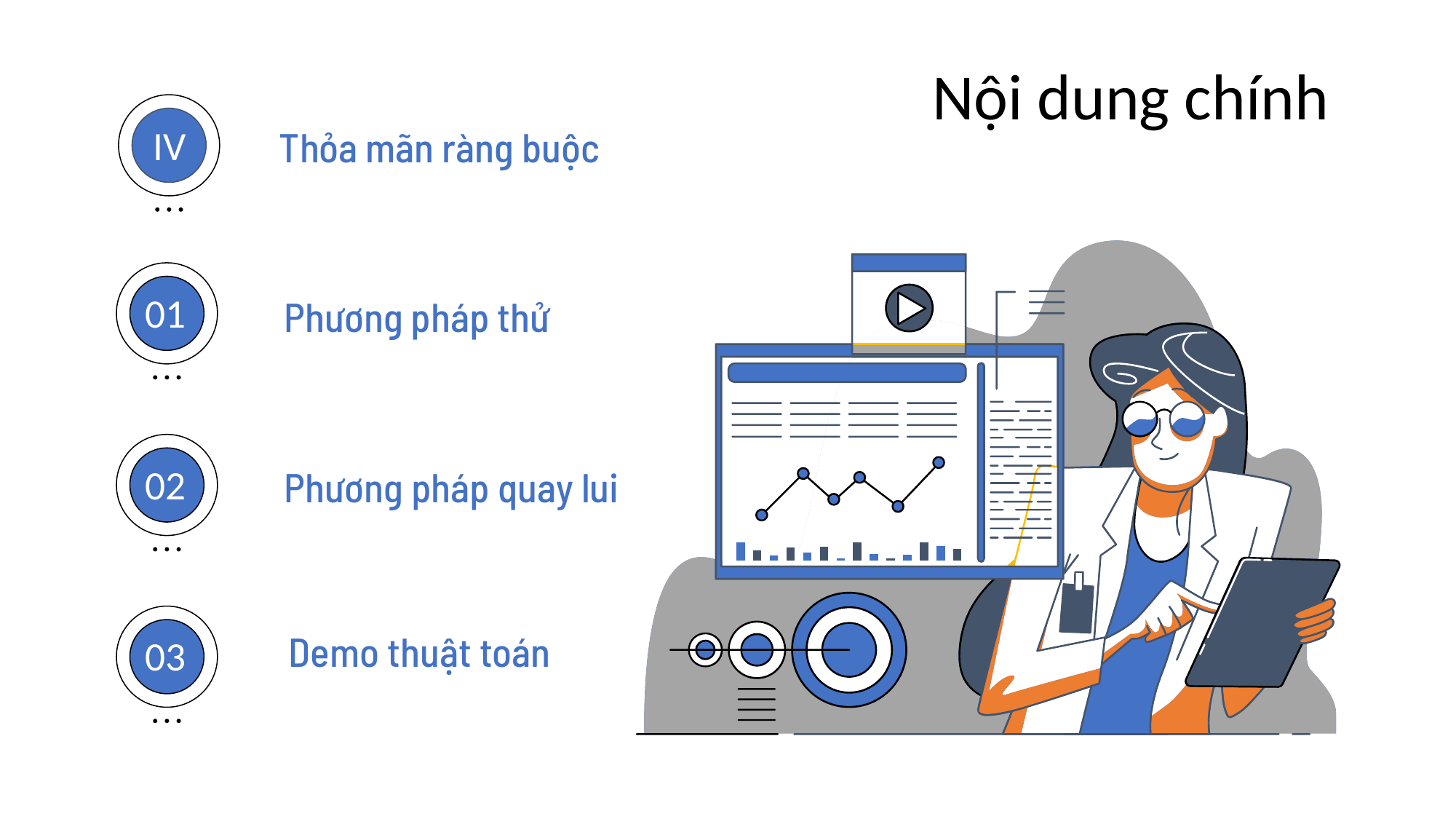

# Nội dung chính

Thỏa mãn ràng buộc
IV

Phương pháp thử
01

Phương pháp quay lui
02
Demo thuật toán

03